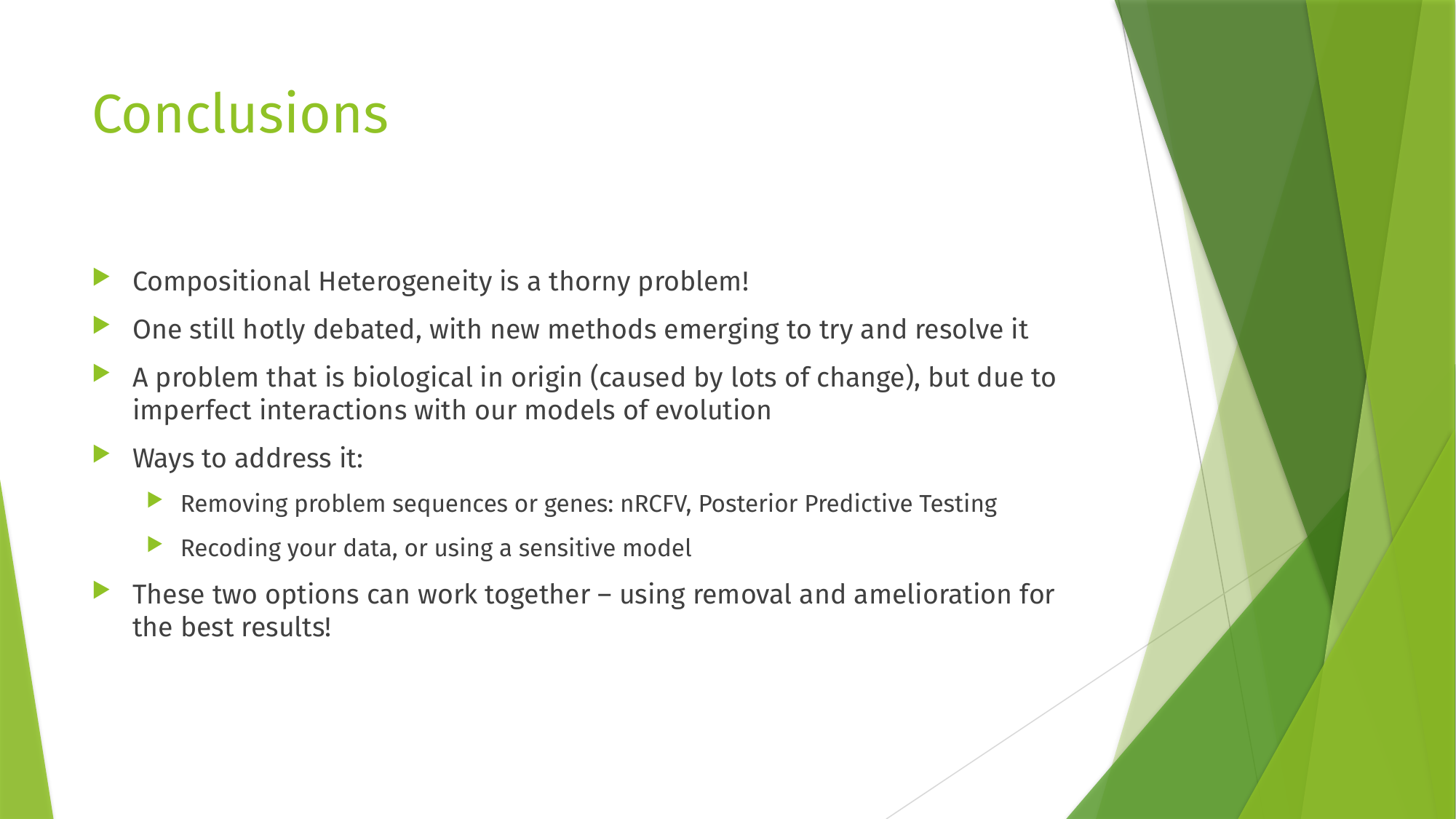

# Conclusions
Compositional Heterogeneity is a thorny problem!
One still hotly debated, with new methods emerging to try and resolve it
A problem that is biological in origin (caused by lots of change), but due to imperfect interactions with our models of evolution
Ways to address it:
Removing problem sequences or genes: nRCFV, Posterior Predictive Testing
Recoding your data, or using a sensitive model
These two options can work together – using removal and amelioration for the best results!